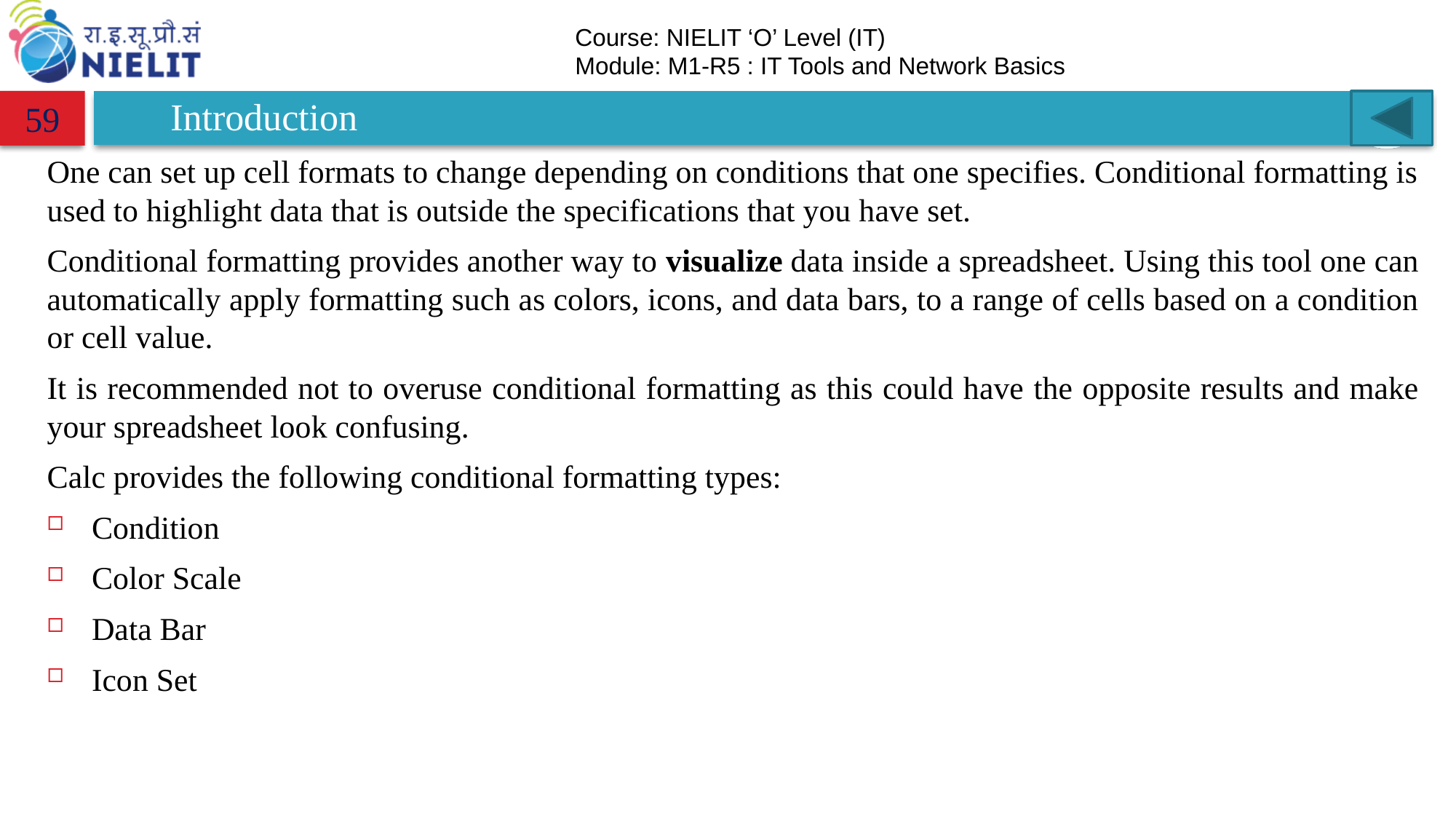

# Introduction
59
One can set up cell formats to change depending on conditions that one specifies. Conditional formatting is used to highlight data that is outside the specifications that you have set.
Conditional formatting provides another way to visualize data inside a spreadsheet. Using this tool one can automatically apply formatting such as colors, icons, and data bars, to a range of cells based on a condition or cell value.
It is recommended not to overuse conditional formatting as this could have the opposite results and make your spreadsheet look confusing.
Calc provides the following conditional formatting types:
Condition
Color Scale
Data Bar
Icon Set